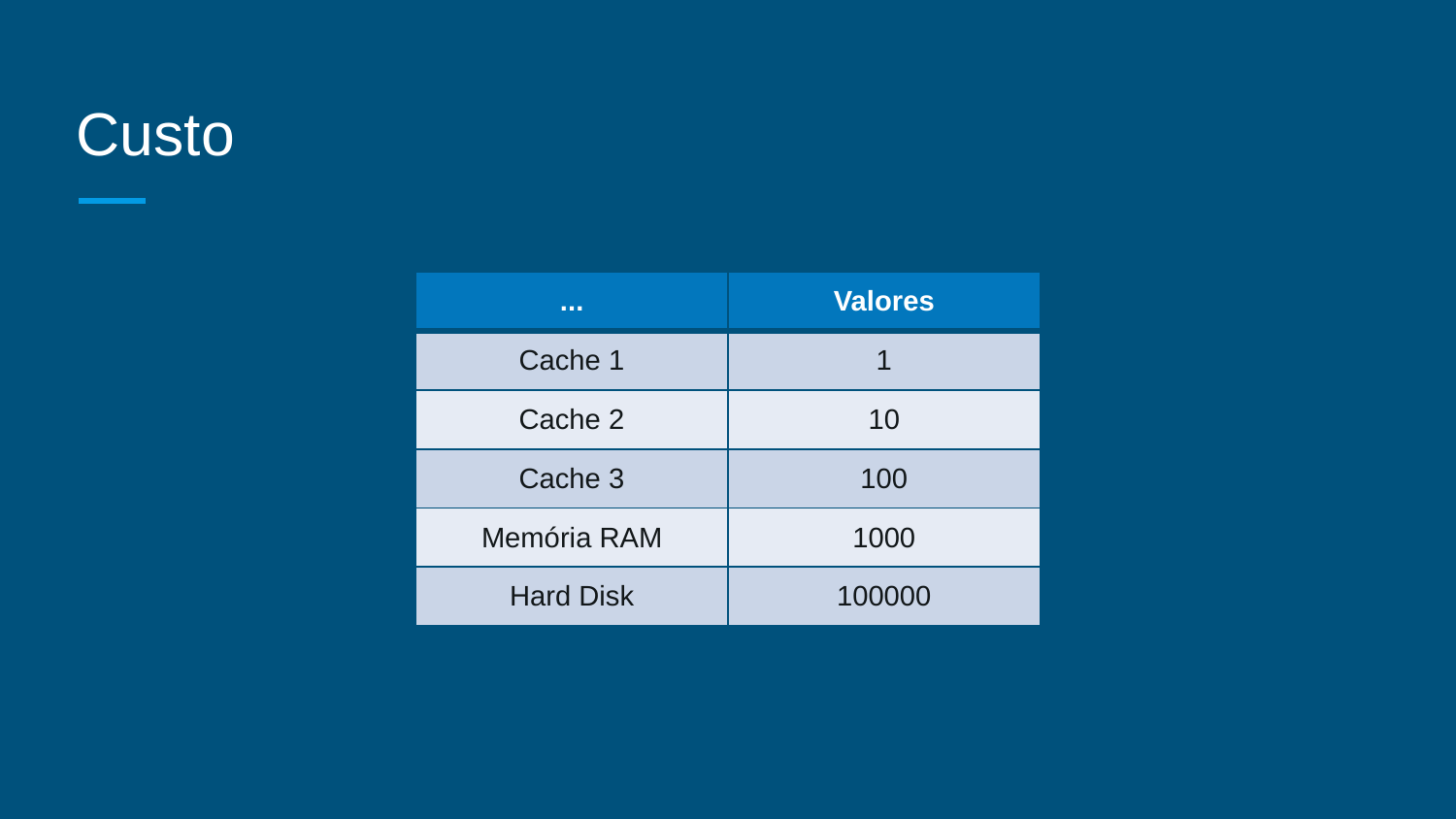

# Custo
| ... | Valores |
| --- | --- |
| Cache 1 | 1 |
| Cache 2 | 10 |
| Cache 3 | 100 |
| Memória RAM | 1000 |
| Hard Disk | 100000 |